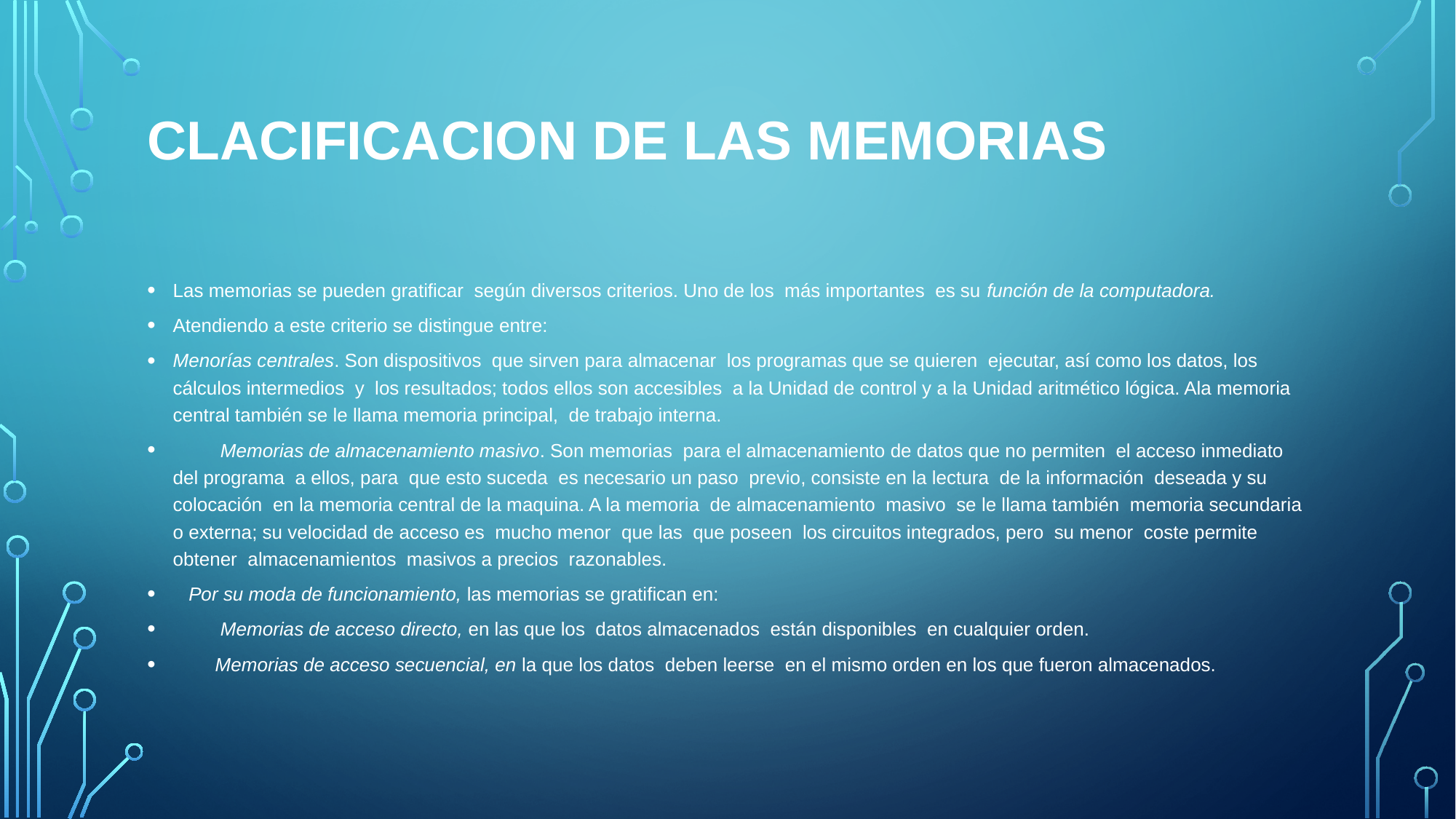

# CLACIFICACION DE LAS MEMORIAS
Las memorias se pueden gratificar  según diversos criterios. Uno de los  más importantes  es su función de la computadora.
Atendiendo a este criterio se distingue entre:
Menorías centrales. Son dispositivos  que sirven para almacenar  los programas que se quieren  ejecutar, así como los datos, los cálculos intermedios  y  los resultados; todos ellos son accesibles  a la Unidad de control y a la Unidad aritmético lógica. Ala memoria  central también se le llama memoria principal,  de trabajo interna.
         Memorias de almacenamiento masivo. Son memorias  para el almacenamiento de datos que no permiten  el acceso inmediato del programa  a ellos, para  que esto suceda  es necesario un paso  previo, consiste en la lectura  de la información  deseada y su colocación  en la memoria central de la maquina. A la memoria  de almacenamiento  masivo  se le llama también  memoria secundaria o externa; su velocidad de acceso es  mucho menor  que las  que poseen  los circuitos integrados, pero  su menor  coste permite obtener  almacenamientos  masivos a precios  razonables.
   Por su moda de funcionamiento, las memorias se gratifican en:
         Memorias de acceso directo, en las que los  datos almacenados  están disponibles  en cualquier orden.
        Memorias de acceso secuencial, en la que los datos  deben leerse  en el mismo orden en los que fueron almacenados.